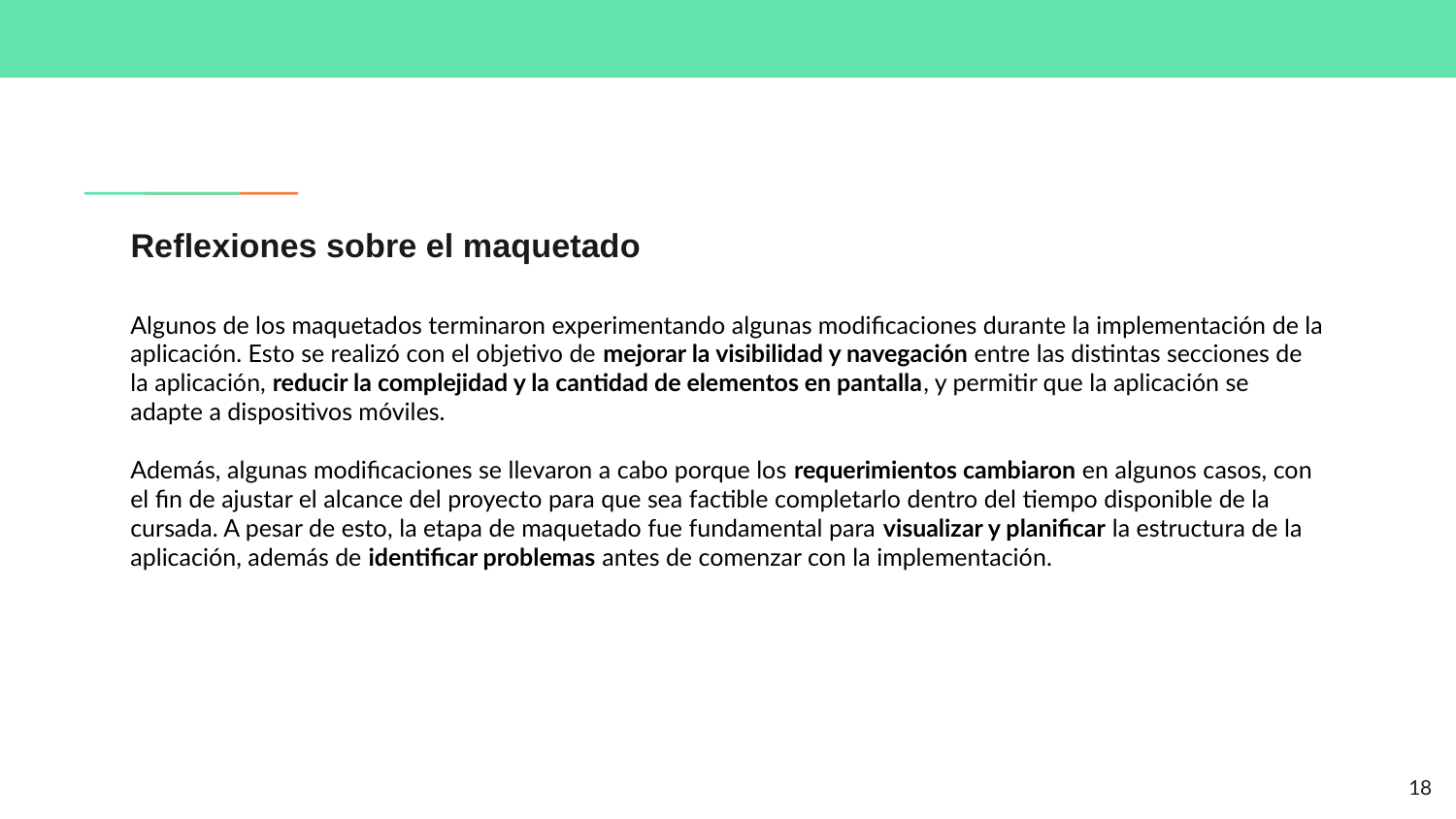

# Reflexiones sobre el maquetado

Algunos de los maquetados terminaron experimentando algunas modificaciones durante la implementación de la aplicación. Esto se realizó con el objetivo de mejorar la visibilidad y navegación entre las distintas secciones de la aplicación, reducir la complejidad y la cantidad de elementos en pantalla, y permitir que la aplicación se adapte a dispositivos móviles.

Además, algunas modificaciones se llevaron a cabo porque los requerimientos cambiaron en algunos casos, con el fin de ajustar el alcance del proyecto para que sea factible completarlo dentro del tiempo disponible de la cursada. A pesar de esto, la etapa de maquetado fue fundamental para visualizar y planificar la estructura de la aplicación, además de identificar problemas antes de comenzar con la implementación.
18